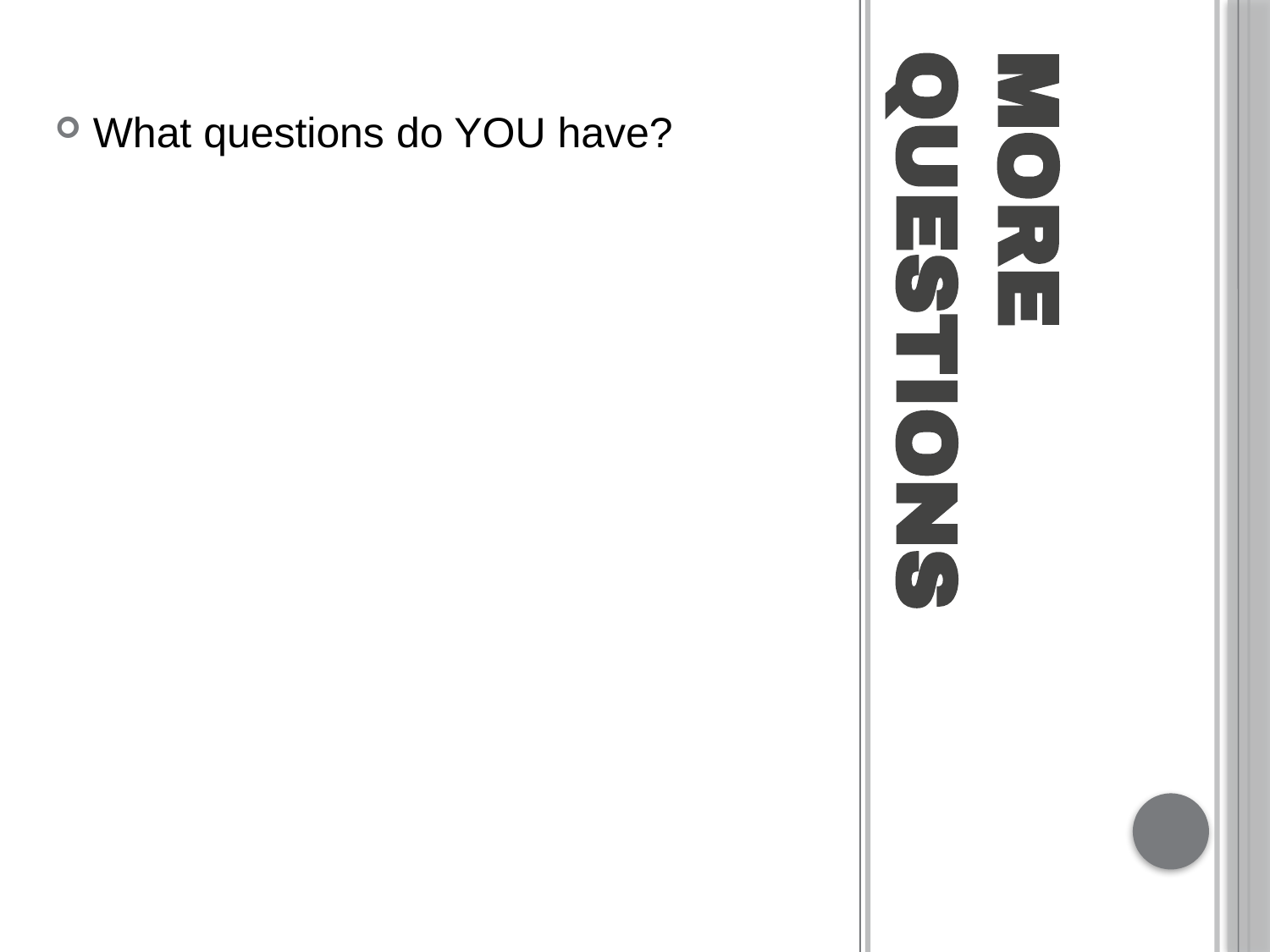

What questions do YOU have?
# More Questions